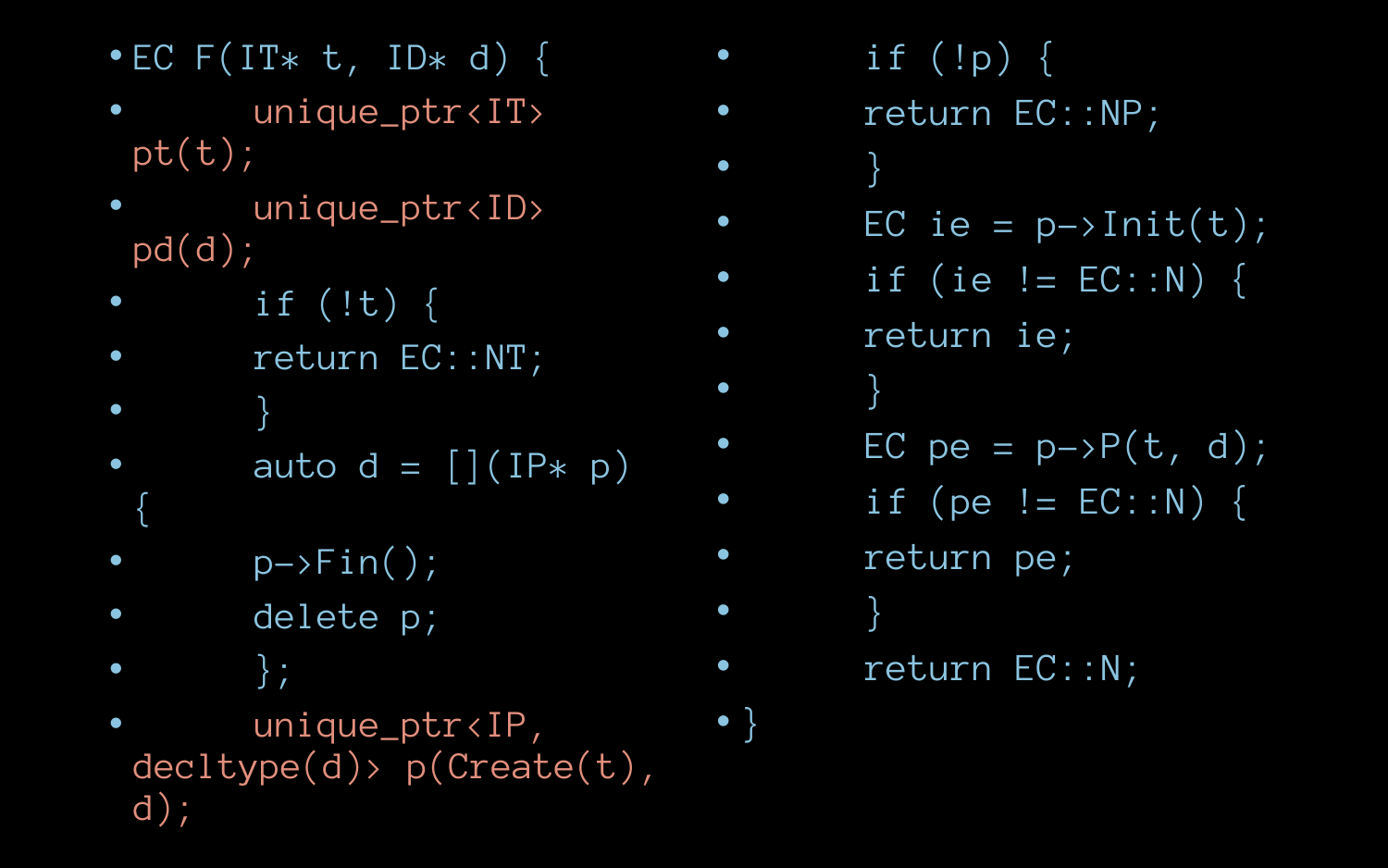

if (!p) {
		return EC::NP;
	}
	EC ie = p->Init(t);
	if (ie != EC::N) {
		return ie;
	}
	EC pe = p->P(t, d);
	if (pe != EC::N) {
		return pe;
	}
	return EC::N;
}

EC F(IT* t, ID* d) {
	unique_ptr<IT> pt(t);
	unique_ptr<ID> pd(d);
	if (!t) {
		return EC::NT;
	}
	auto d = [](IP* p) {
		p->Fin();
		delete p;
	};
	unique_ptr<IP, decltype(d)> p(Create(t), d);